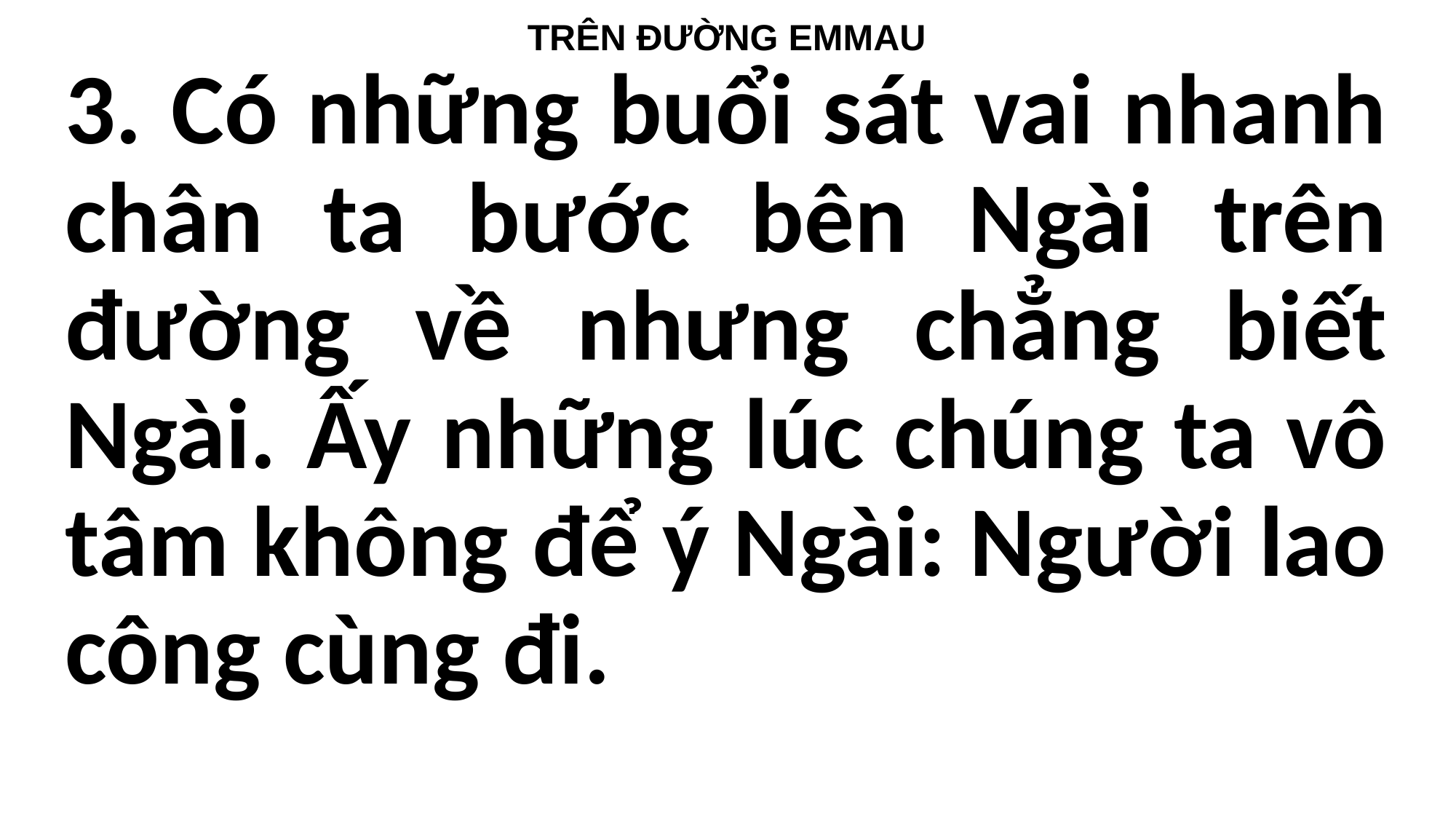

TRÊN ĐƯỜNG EMMAU
3. Có những buổi sát vai nhanh chân ta bước bên Ngài trên đường về nhưng chẳng biết Ngài. Ấy những lúc chúng ta vô tâm không để ý Ngài: Người lao công cùng đi.